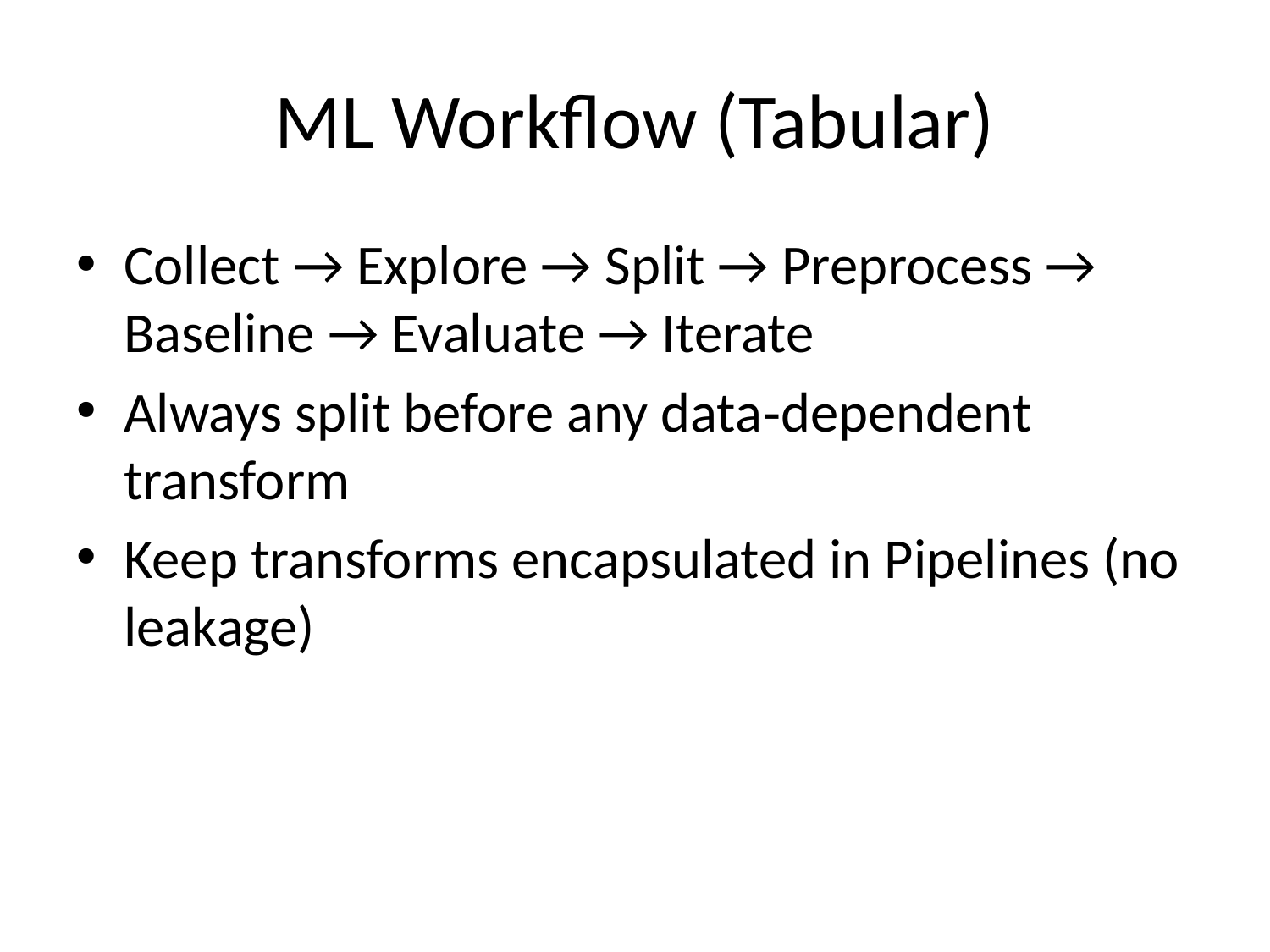

# ML Workflow (Tabular)
Collect → Explore → Split → Preprocess → Baseline → Evaluate → Iterate
Always split before any data‑dependent transform
Keep transforms encapsulated in Pipelines (no leakage)